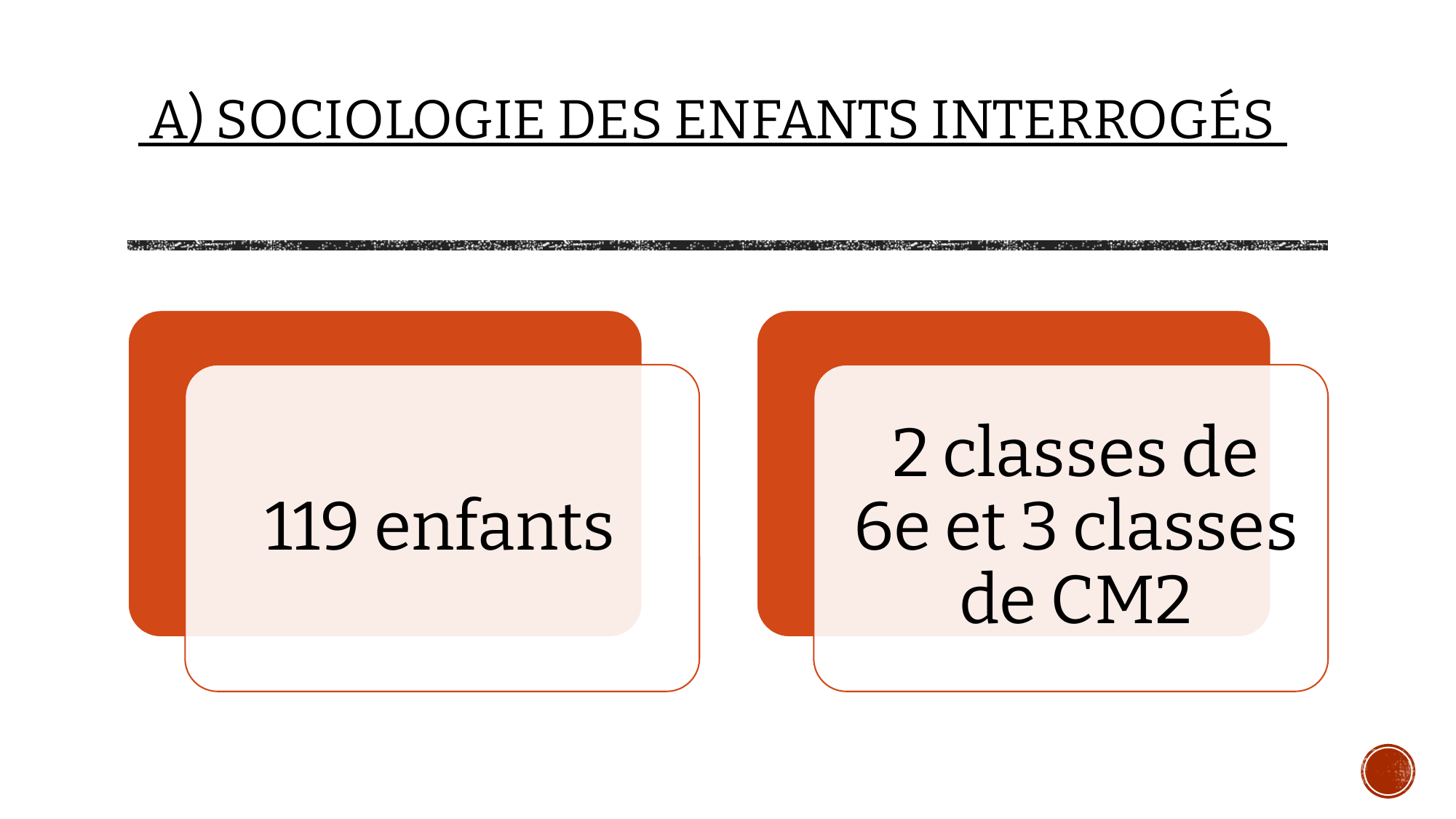

# A) Sociologie des enfants interrogés

119 enfants
2 classes de 6e et 3 classes de CM2